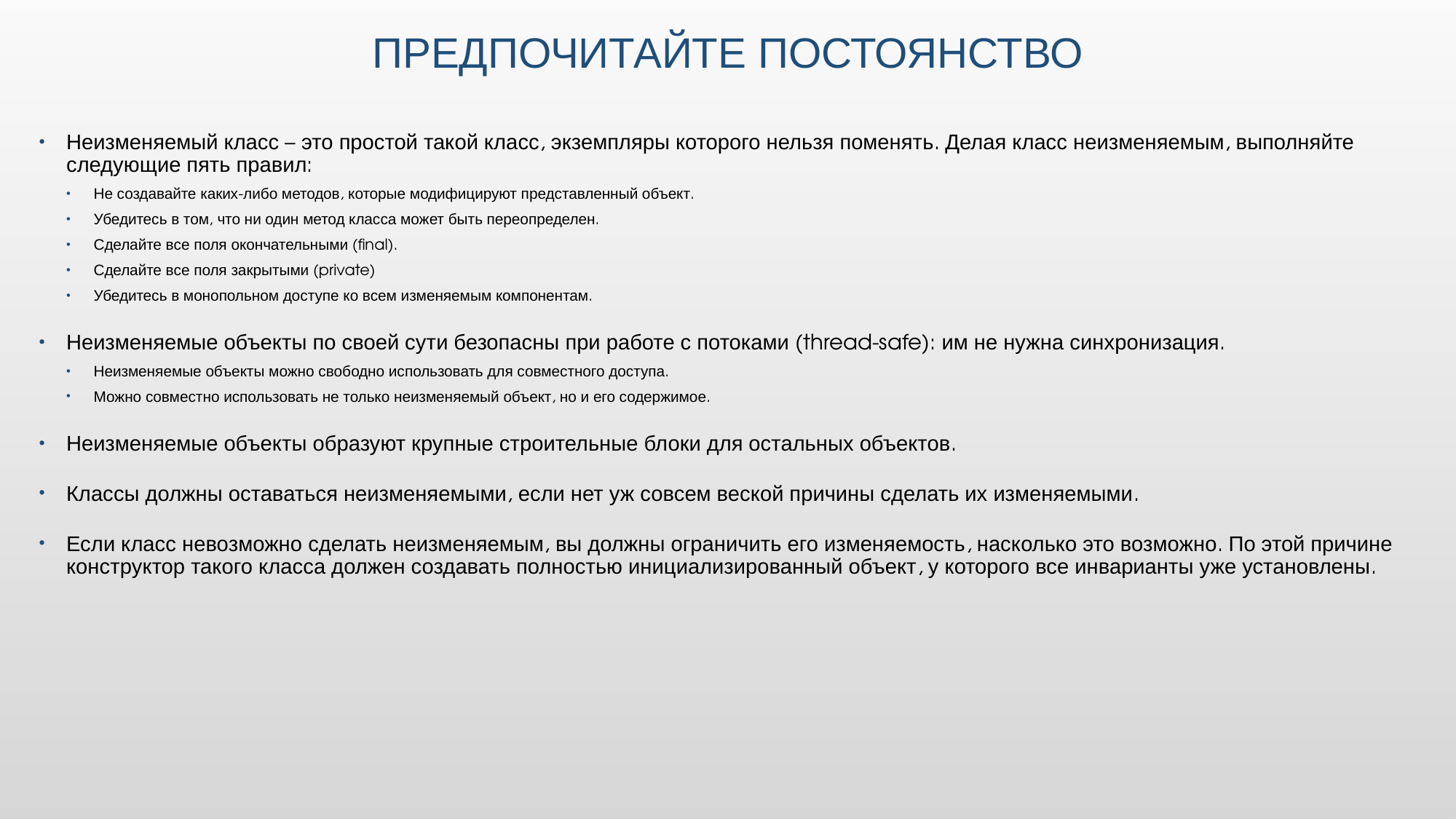

# Предпочитайте постоянство
Неизменяемый класс – это простой такой класс, экземпляры которого нельзя поменять. Делая класс неизменяемым, выполняйте следующие пять правил:
Не создавайте каких-либо методов, которые модифицируют представленный объект.
Убедитесь в том, что ни один метод класса может быть переопределен.
Сделайте все поля окончательными (final).
Сделайте все поля закрытыми (private)
Убедитесь в монопольном доступе ко всем изменяемым компонентам.
Неизменяемые объекты по своей сути безопасны при работе с потоками (thread-safe): им не нужна синхронизация.
Неизменяемые объекты можно свободно использовать для совместного доступа.
Можно совместно использовать не только неизменяемый объект, но и его содержимое.
Неизменяемые объекты образуют крупные строительные блоки для остальных объектов.
Классы должны оставаться неизменяемыми, если нет уж совсем веской причины сделать их изменяемыми.
Если класс невозможно сделать неизменяемым, вы должны ограничить его изменяемость, насколько это возможно. По этой причине конструктор такого класса должен создавать полностью инициализированный объект, у которого все инварианты уже установлены.